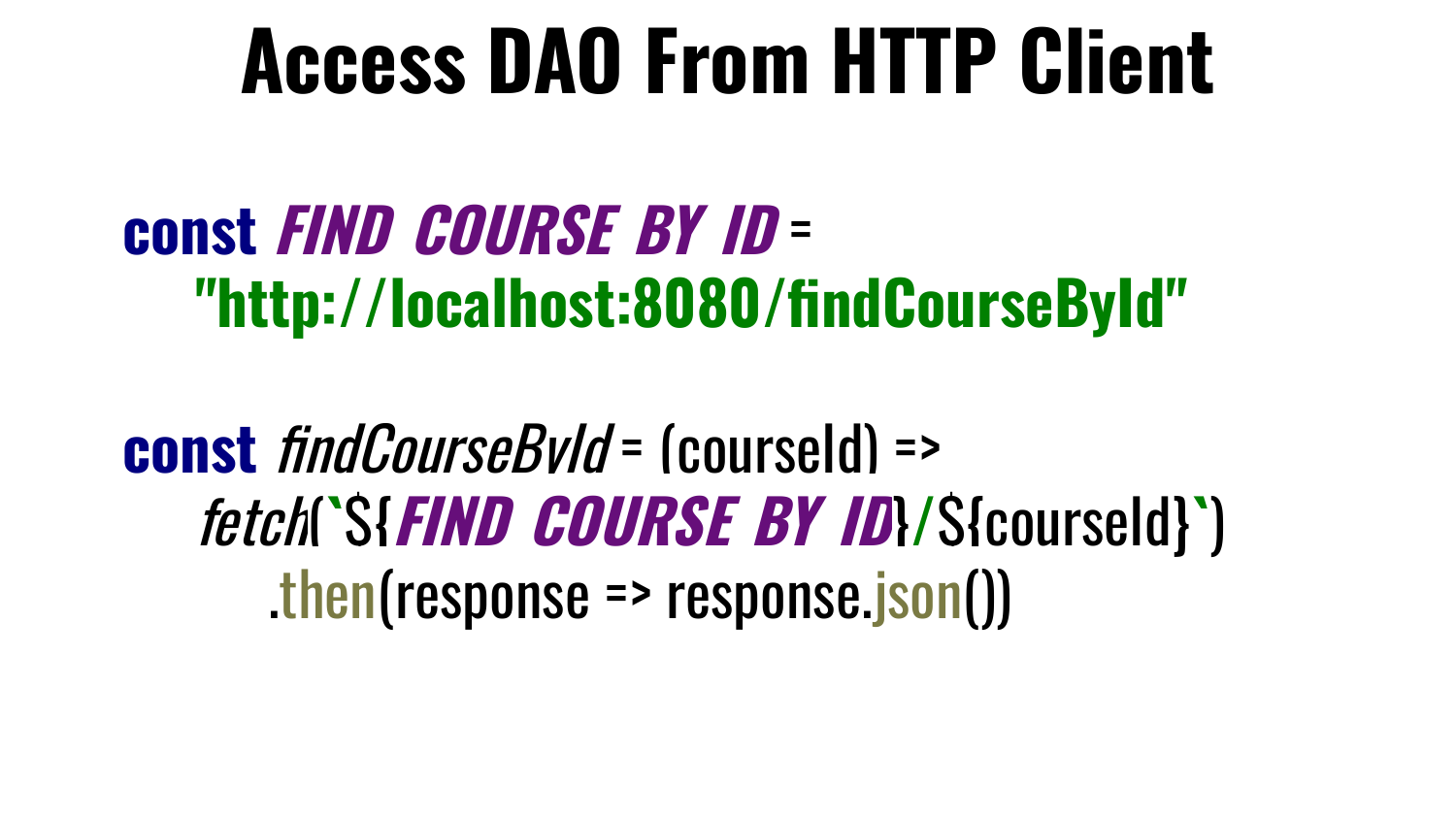

# Access DAO From HTTP Client

const FIND_COURSE_BY_ID =
"http://localhost:8080/findCourseById"

const findCourseById = (courseId) =>
fetch(`${FIND_COURSE_BY_ID}/${courseId}`)
.then(response => response.json())